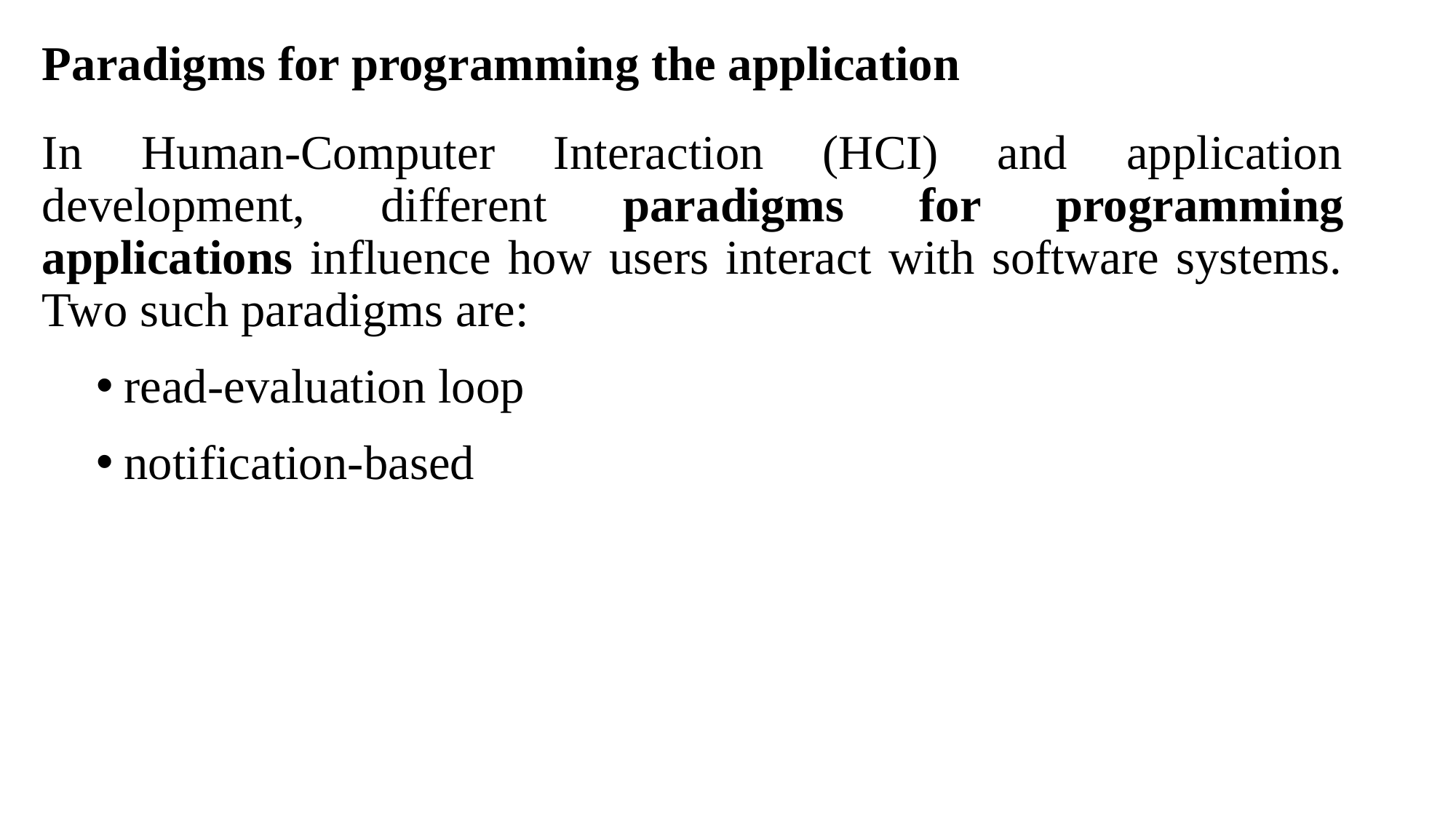

Paradigms for programming the application
In Human-Computer Interaction (HCI) and application development, different paradigms for programming applications influence how users interact with software systems. Two such paradigms are:
read-evaluation loop
notification-based